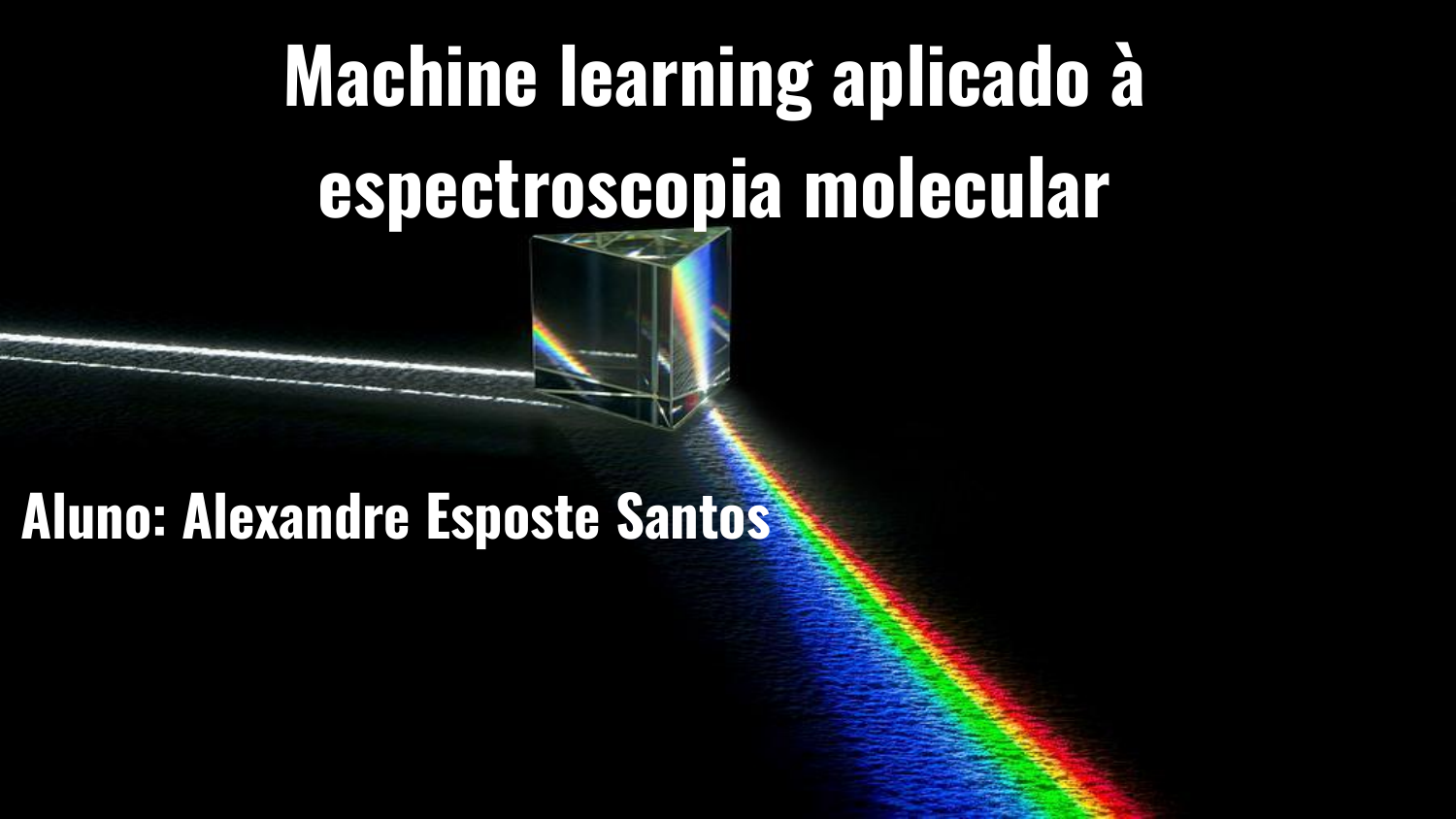

# Machine learning aplicado à espectroscopia molecular
Aluno: Alexandre Esposte Santos